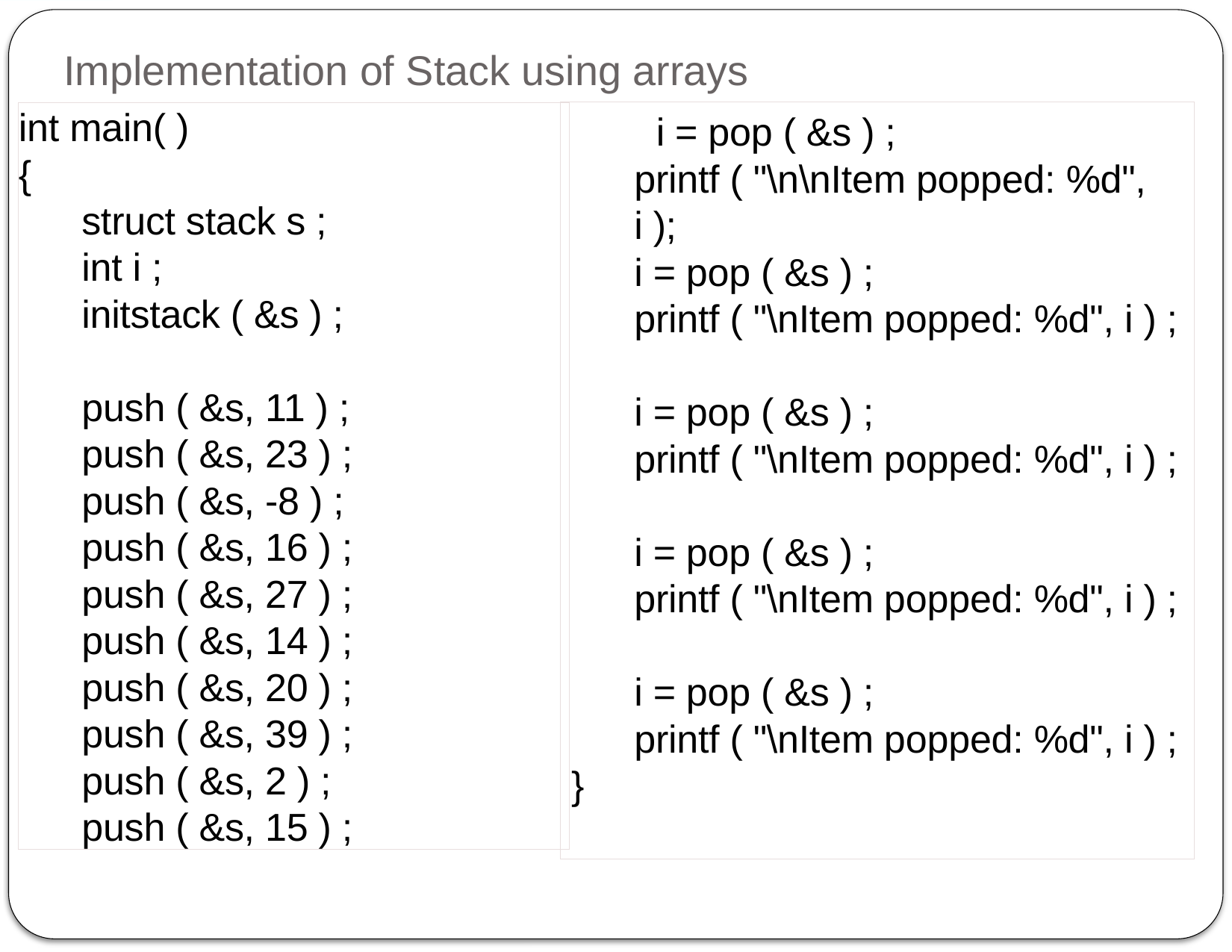

# Implementation of Stack using arrays
        i = pop ( &s ) ;
	printf ( "\n\nItem popped: %d", i );
	i = pop ( &s ) ;
	printf ( "\nItem popped: %d", i ) ;

	i = pop ( &s ) ;
	printf ( "\nItem popped: %d", i ) ;

	i = pop ( &s ) ;
	printf ( "\nItem popped: %d", i ) ;

	i = pop ( &s ) ;
	printf ( "\nItem popped: %d", i ) ;
}

int main( )
{
	struct stack s ;
	int i ;
	initstack ( &s ) ;

	push ( &s, 11 ) ;
	push ( &s, 23 ) ;
	push ( &s, -8 ) ;
	push ( &s, 16 ) ;
	push ( &s, 27 ) ;
	push ( &s, 14 ) ;
	push ( &s, 20 ) ;
	push ( &s, 39 ) ;
	push ( &s, 2 ) ;
	push ( &s, 15 ) ;